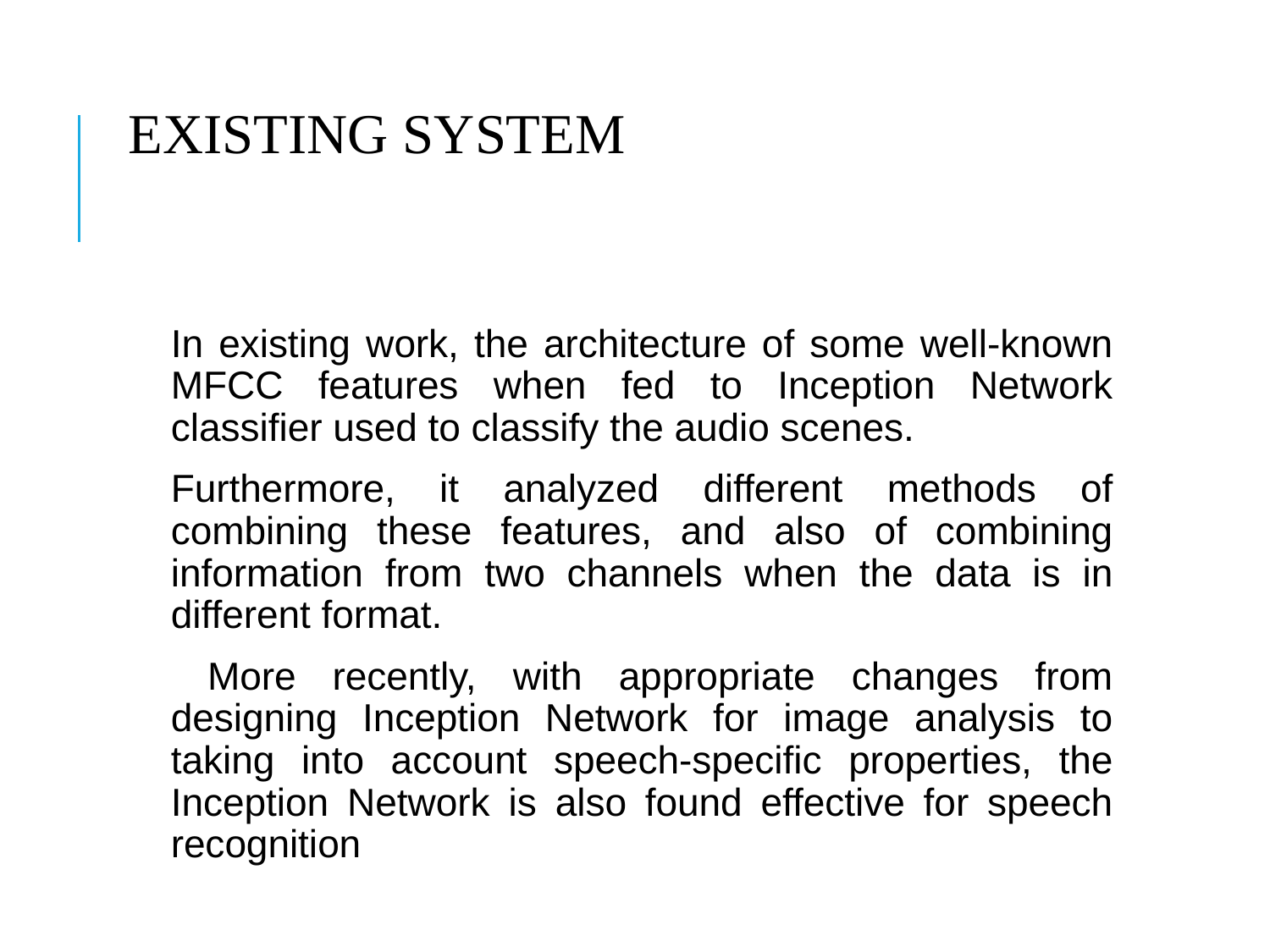

#
EXISTING SYSTEM
In existing work, the architecture of some well-known MFCC features when fed to Inception Network classifier used to classify the audio scenes.
Furthermore, it analyzed different methods of combining these features, and also of combining information from two channels when the data is in different format.
 More recently, with appropriate changes from designing Inception Network for image analysis to taking into account speech-specific properties, the Inception Network is also found effective for speech recognition